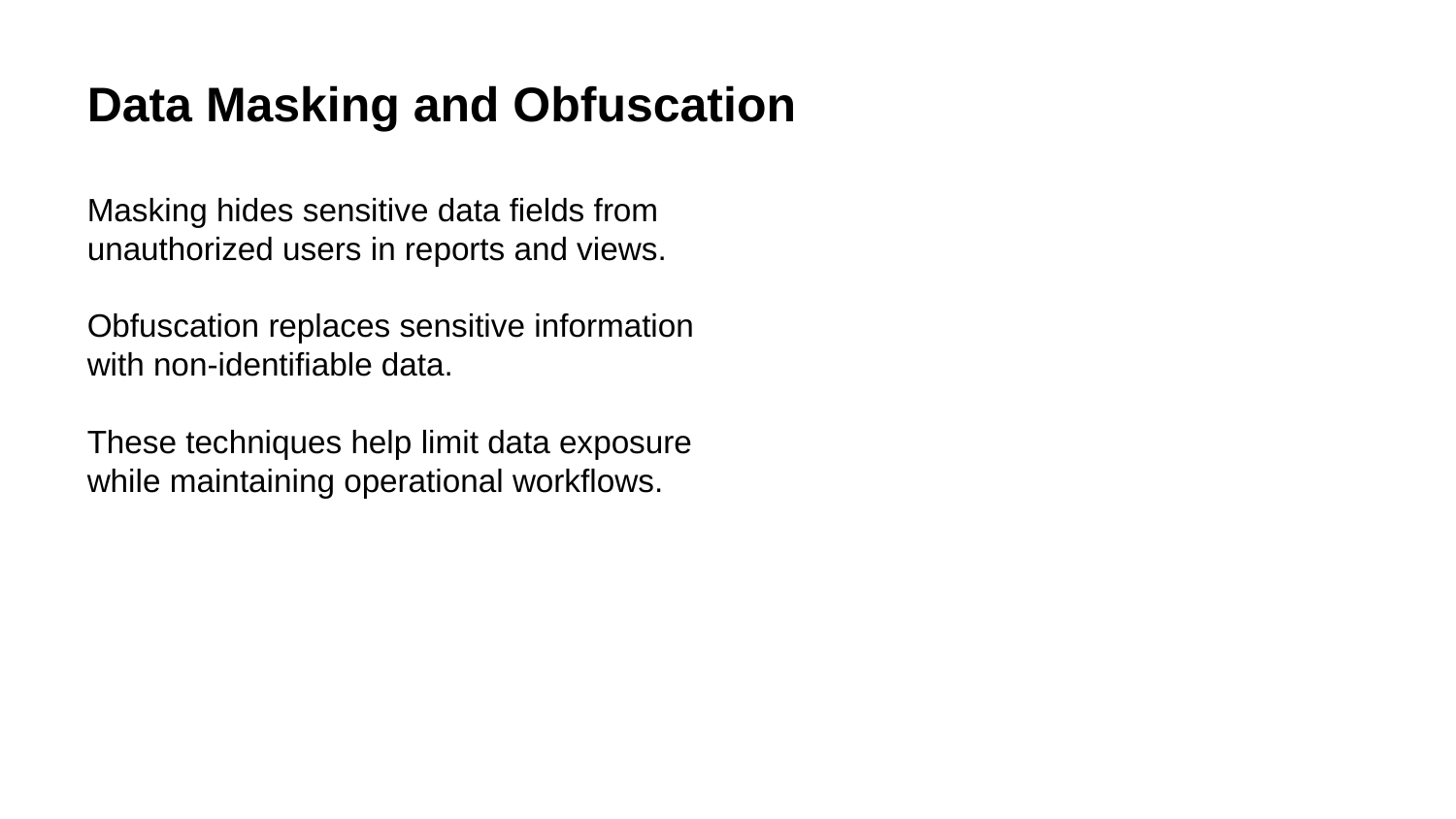

Data Masking and Obfuscation
Masking hides sensitive data fields from unauthorized users in reports and views.

Obfuscation replaces sensitive information with non-identifiable data.

These techniques help limit data exposure while maintaining operational workflows.